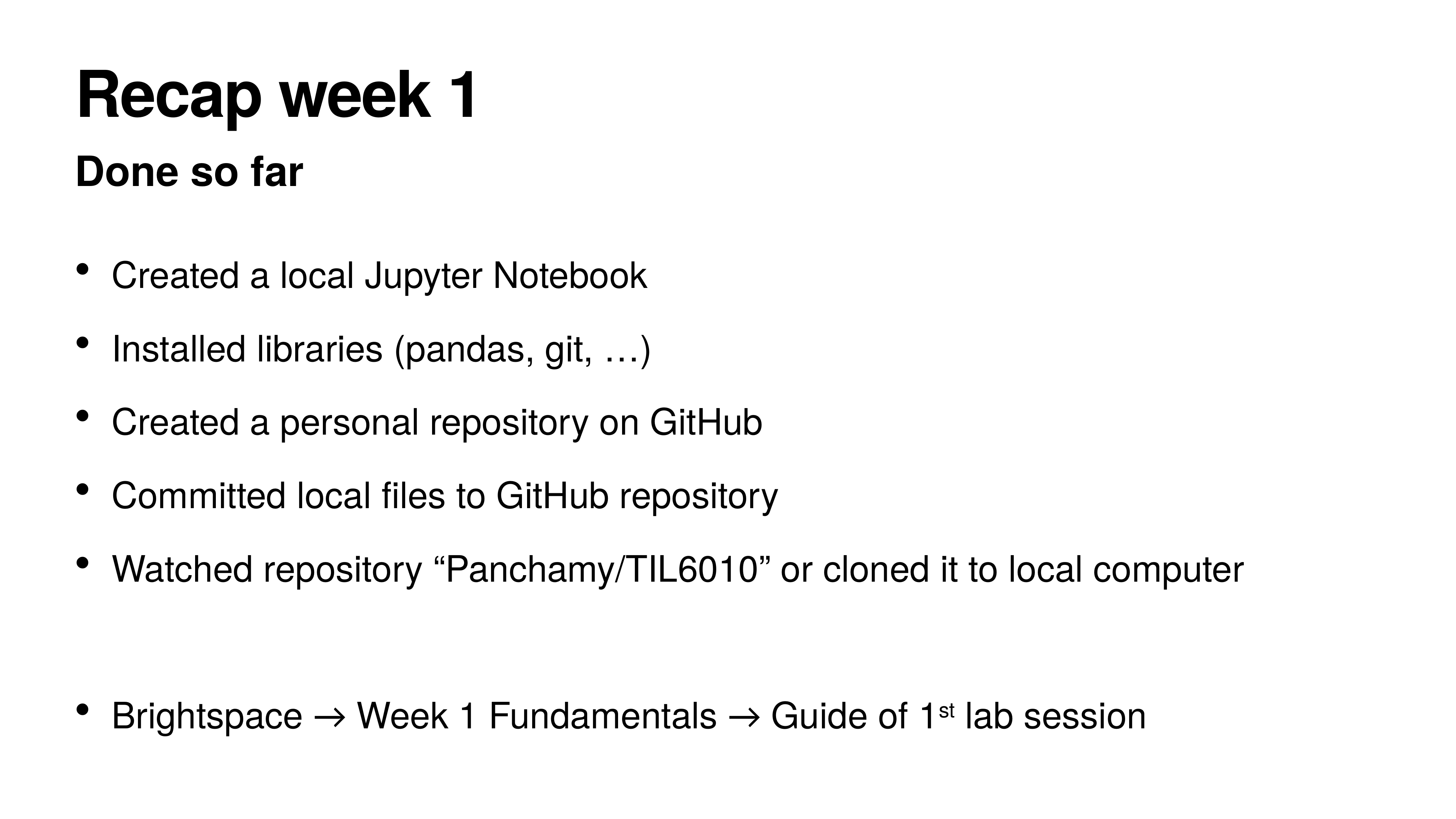

# Recap week 1
Done so far
Created a local Jupyter Notebook
Installed libraries (pandas, git, …)
Created a personal repository on GitHub
Committed local files to GitHub repository
Watched repository “Panchamy/TIL6010” or cloned it to local computer

Brightspace → Week 1 Fundamentals → Guide of 1st lab session